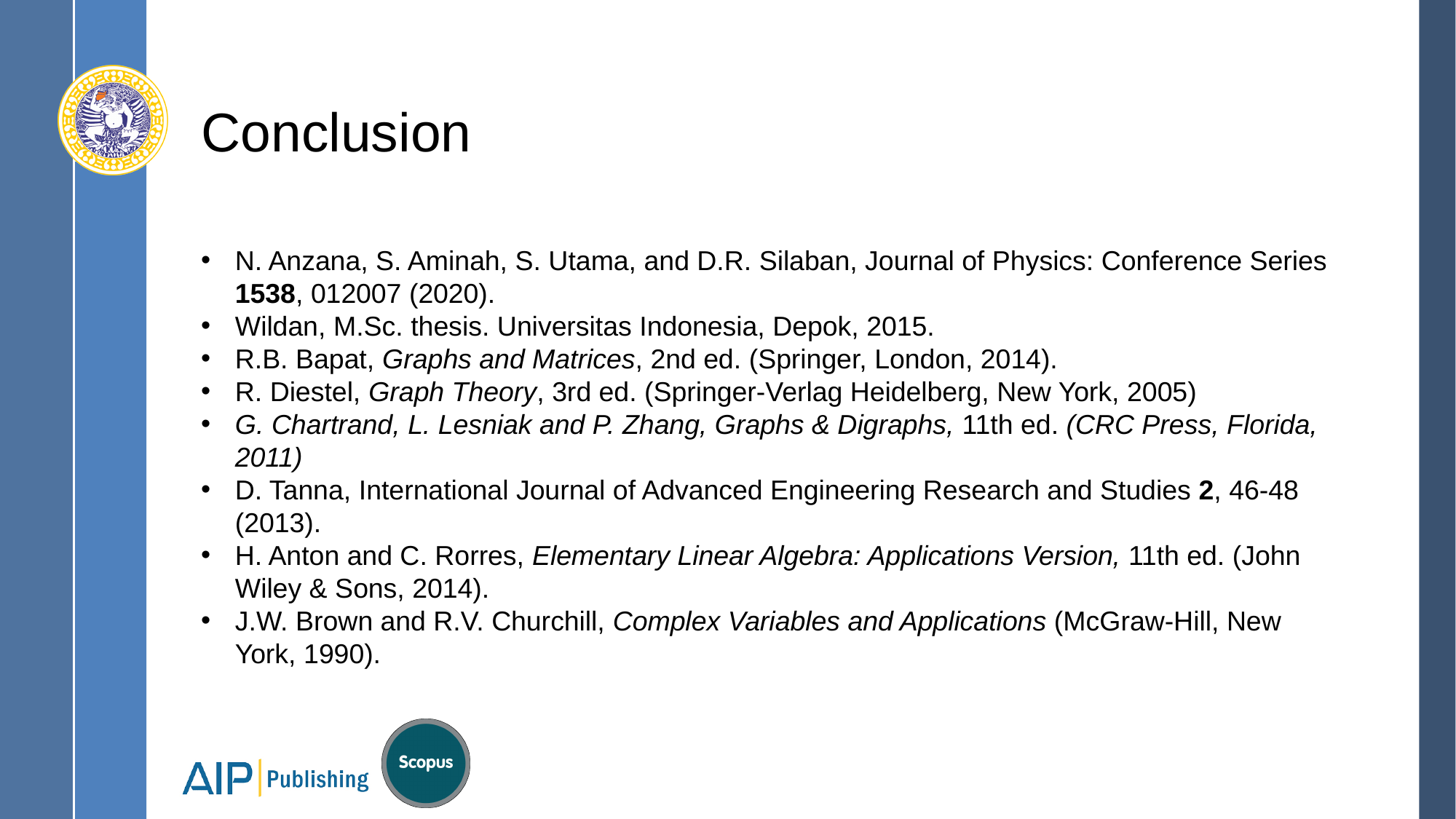

# Conclusion
N. Anzana, S. Aminah, S. Utama, and D.R. Silaban, Journal of Physics: Conference Series 1538, 012007 (2020).
Wildan, M.Sc. thesis. Universitas Indonesia, Depok, 2015.
R.B. Bapat, Graphs and Matrices, 2nd ed. (Springer, London, 2014).
R. Diestel, Graph Theory, 3rd ed. (Springer-Verlag Heidelberg, New York, 2005)
G. Chartrand, L. Lesniak and P. Zhang, Graphs & Digraphs, 11th ed. (CRC Press, Florida, 2011)
D. Tanna, International Journal of Advanced Engineering Research and Studies 2, 46-48 (2013).
H. Anton and C. Rorres, Elementary Linear Algebra: Applications Version, 11th ed. (John Wiley & Sons, 2014).
J.W. Brown and R.V. Churchill, Complex Variables and Applications (McGraw-Hill, New York, 1990).